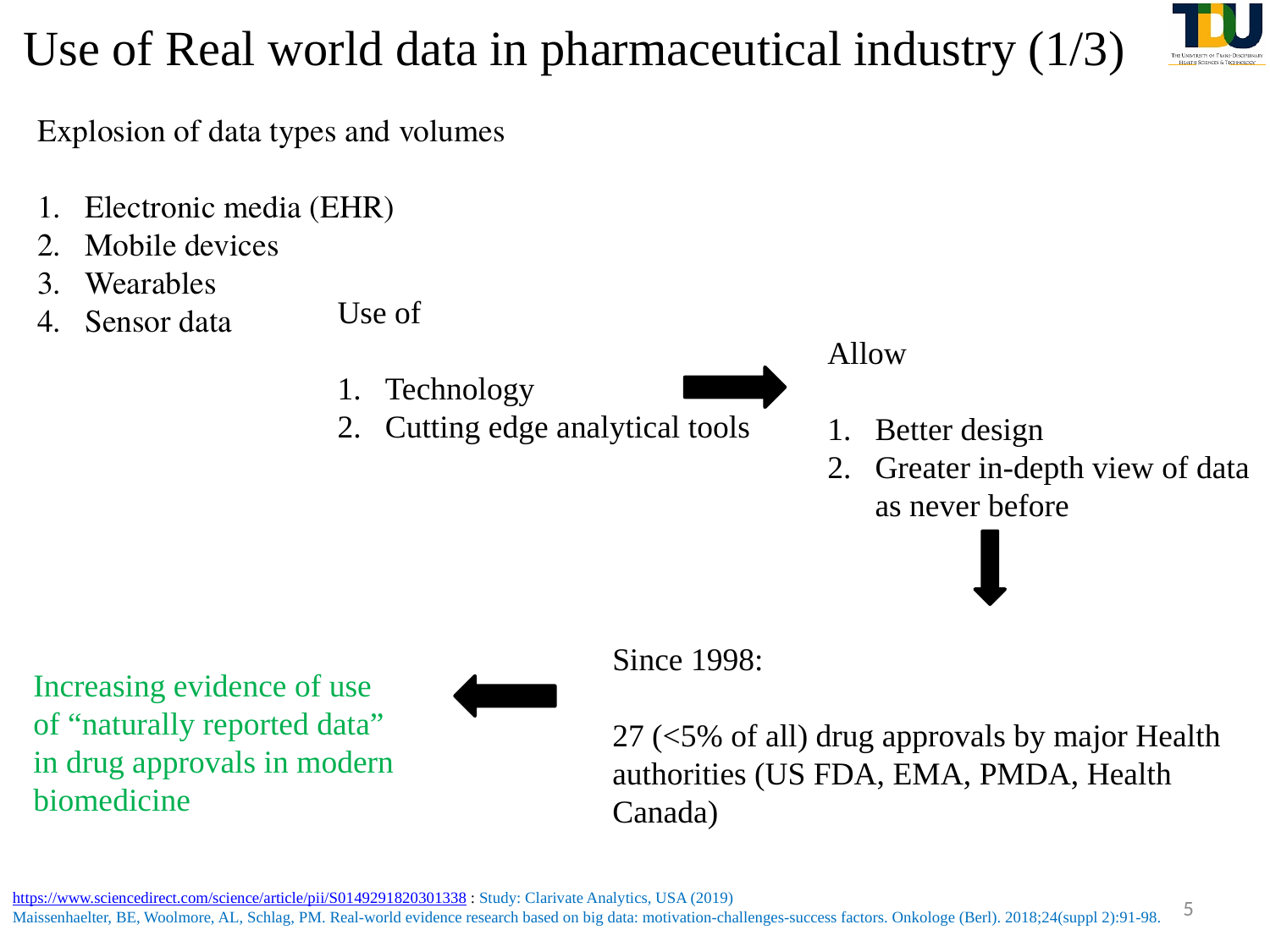

# Use of Real world data in pharmaceutical industry (1/3)
Explosion of data types and volumes

Electronic media (EHR)
Mobile devices
Wearables
Sensor data

Use of

Technology
Cutting edge analytical tools
Allow

Better design
Greater in-depth view of data as never before

Since 1998:

27 (<5% of all) drug approvals by major Health authorities (US FDA, EMA, PMDA, Health Canada)

Increasing evidence of use of “naturally reported data” in drug approvals in modern biomedicine

https://www.sciencedirect.com/science/article/pii/S0149291820301338 : Study: Clarivate Analytics, USA (2019)
Maissenhaelter, BE, Woolmore, AL, Schlag, PM. Real-world evidence research based on big data: motivation-challenges-success factors. Onkologe (Berl). 2018;24(suppl 2):91-98.

5